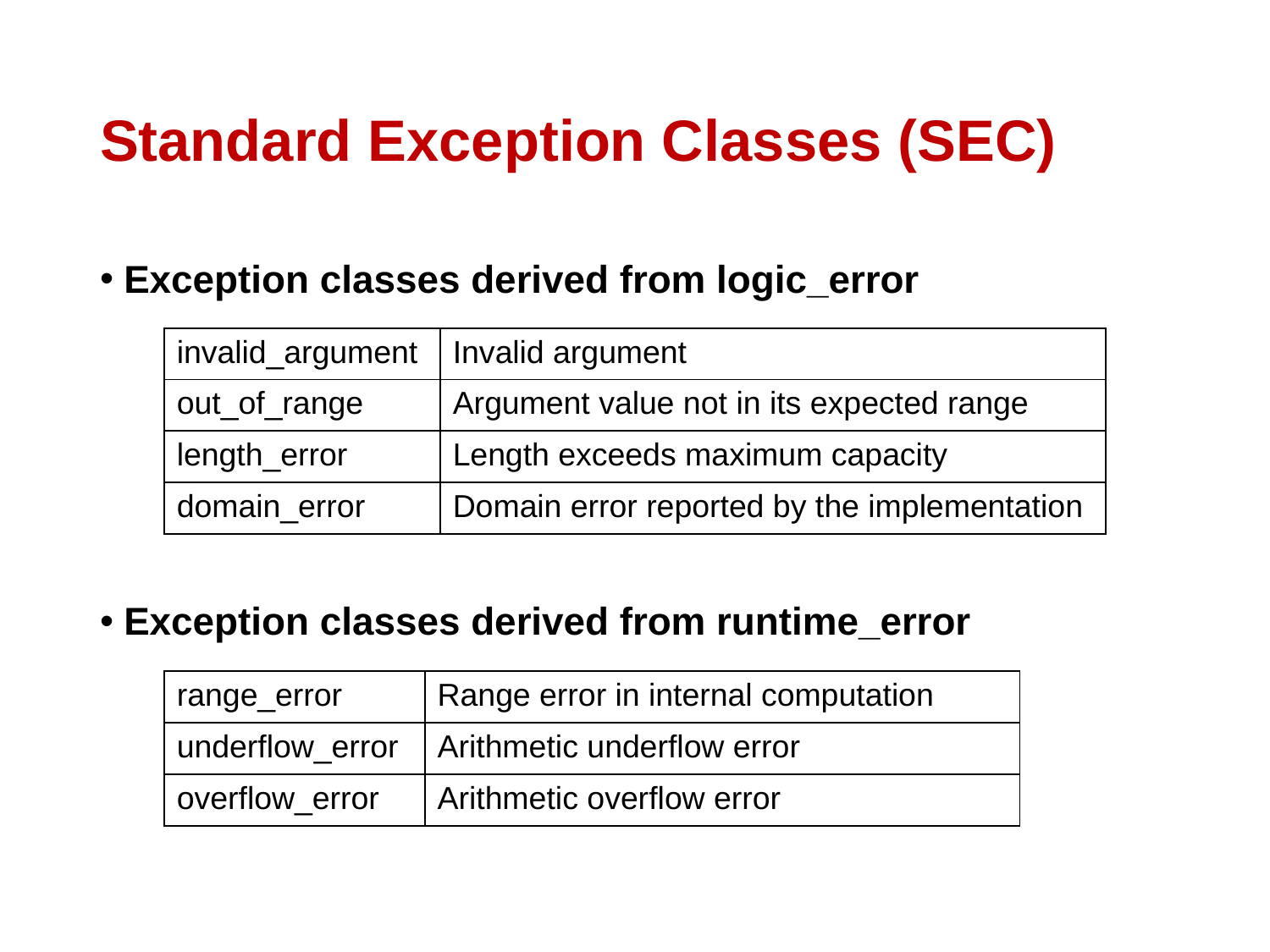

# Standard Exception Classes (SEC)
Exception classes derived from logic_error

Exception classes derived from runtime_error
| invalid\_argument | Invalid argument |
| --- | --- |
| out\_of\_range | Argument value not in its expected range |
| length\_error | Length exceeds maximum capacity |
| domain\_error | Domain error reported by the implementation |
| range\_error | Range error in internal computation |
| --- | --- |
| underflow\_error | Arithmetic underflow error |
| overflow\_error | Arithmetic overflow error |